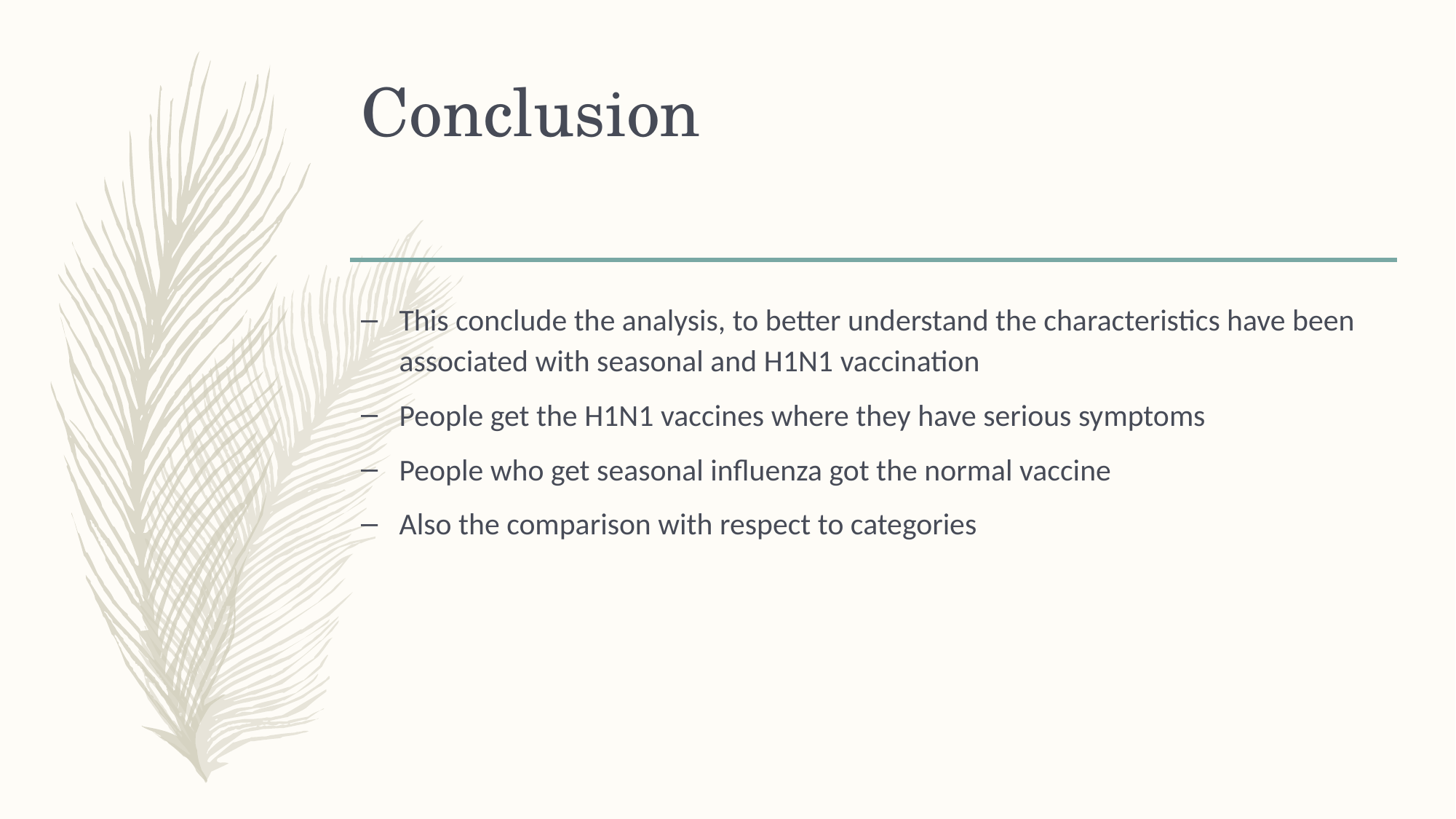

# Conclusion
This conclude the analysis, to better understand the characteristics have been associated with seasonal and H1N1 vaccination
People get the H1N1 vaccines where they have serious symptoms
People who get seasonal influenza got the normal vaccine
Also the comparison with respect to categories